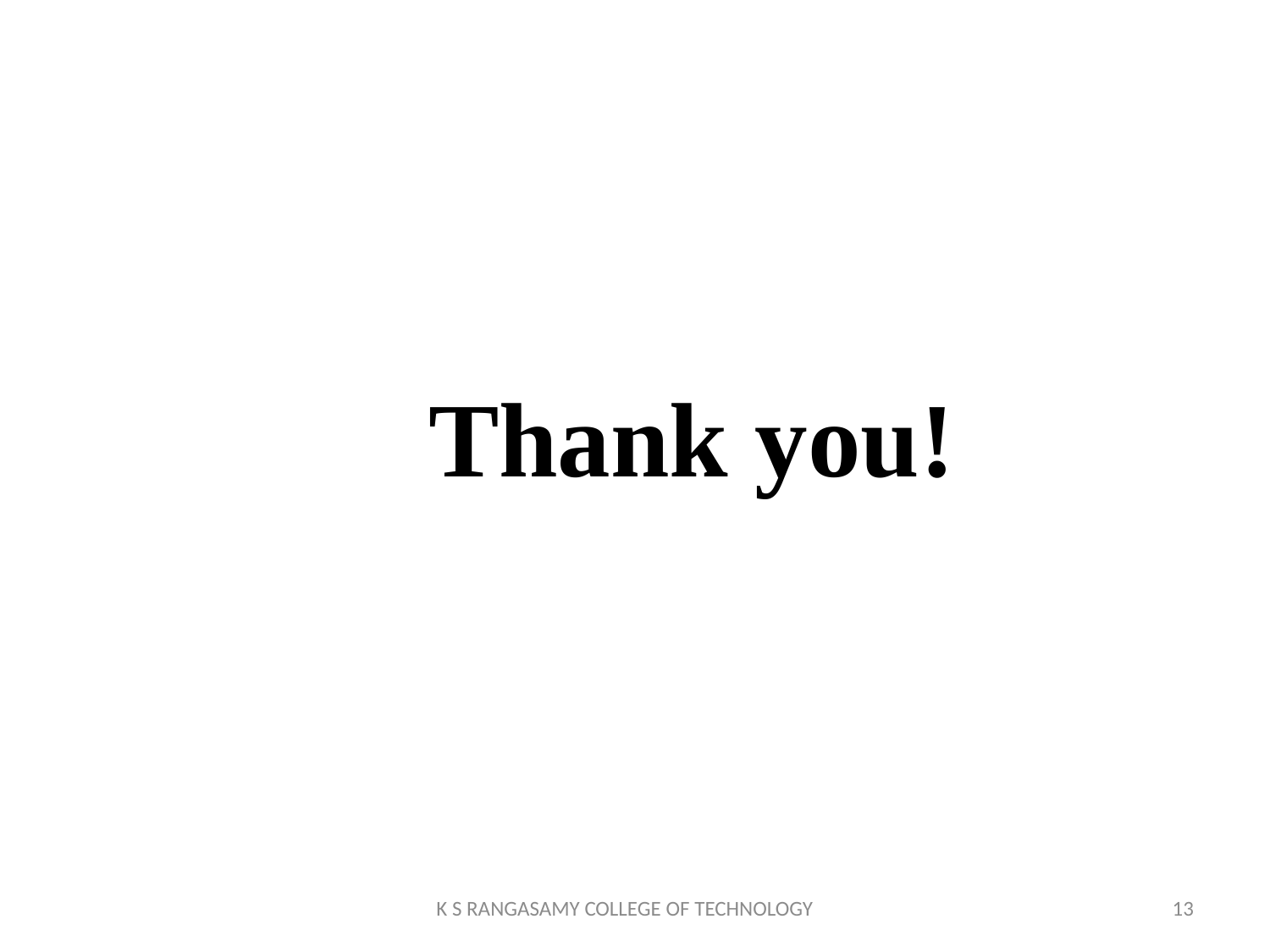

#

		              Thank you!
K S RANGASAMY COLLEGE OF TECHNOLOGY
13